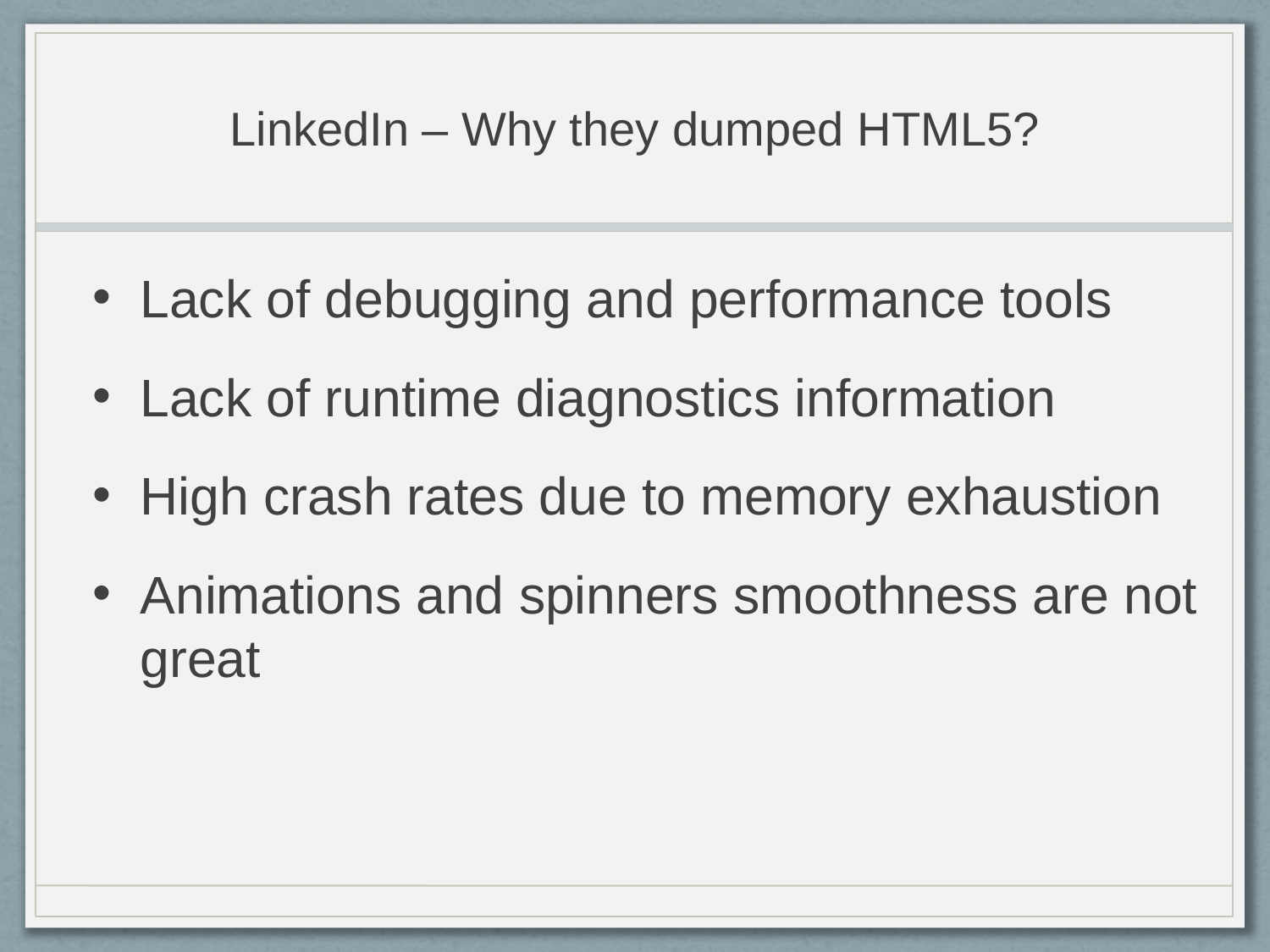

# LinkedIn – Why they dumped HTML5?
Lack of debugging and performance tools
Lack of runtime diagnostics information
High crash rates due to memory exhaustion
Animations and spinners smoothness are not great